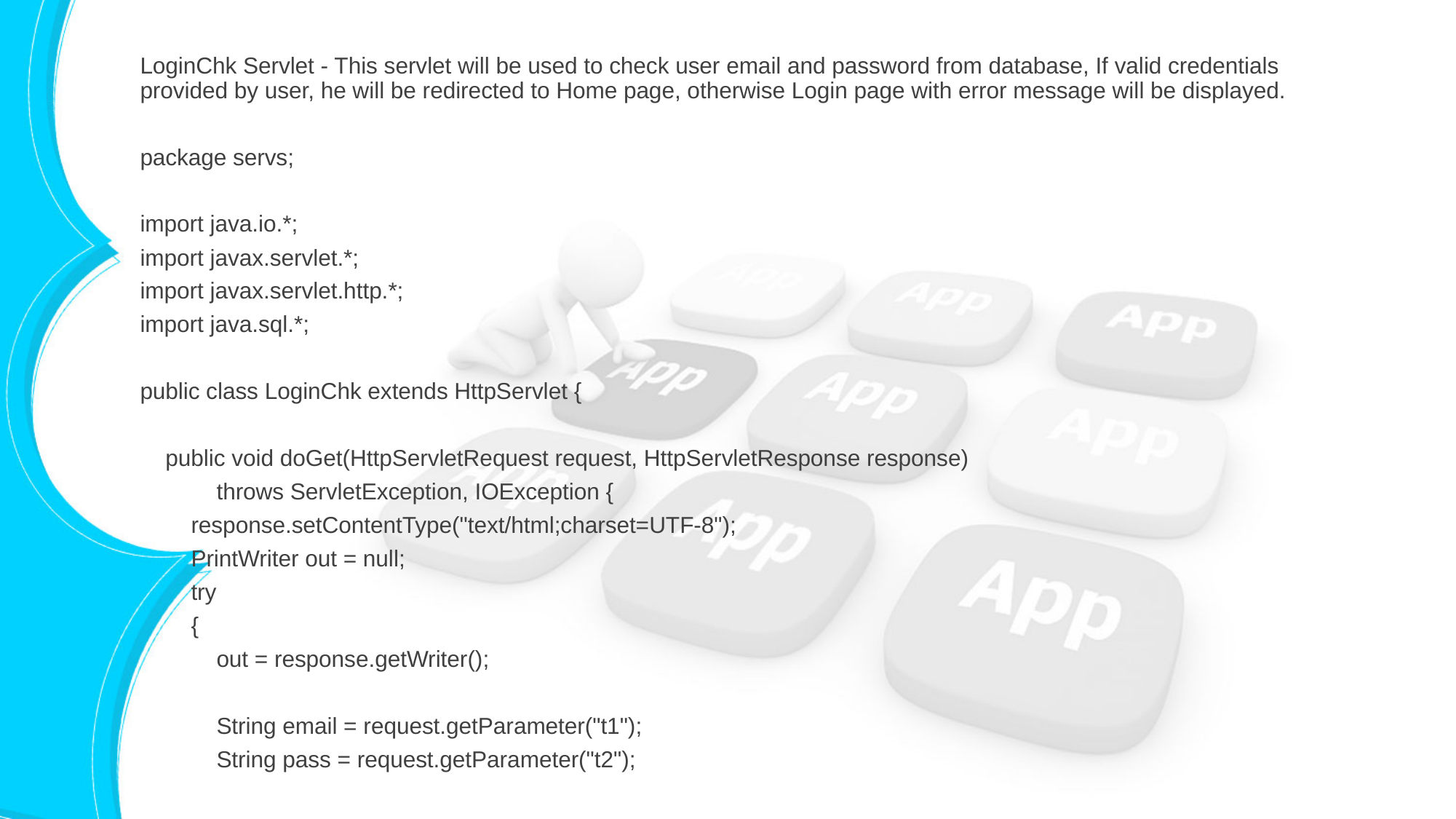

LoginChk Servlet - This servlet will be used to check user email and password from database, If valid credentials provided by user, he will be redirected to Home page, otherwise Login page with error message will be displayed.

package servs;

import java.io.*;
import javax.servlet.*;
import javax.servlet.http.*;
import java.sql.*;

public class LoginChk extends HttpServlet {

    public void doGet(HttpServletRequest request, HttpServletResponse response)
            throws ServletException, IOException {
        response.setContentType("text/html;charset=UTF-8");
        PrintWriter out = null;
        try
        {
            out = response.getWriter();

            String email = request.getParameter("t1");
            String pass = request.getParameter("t2");